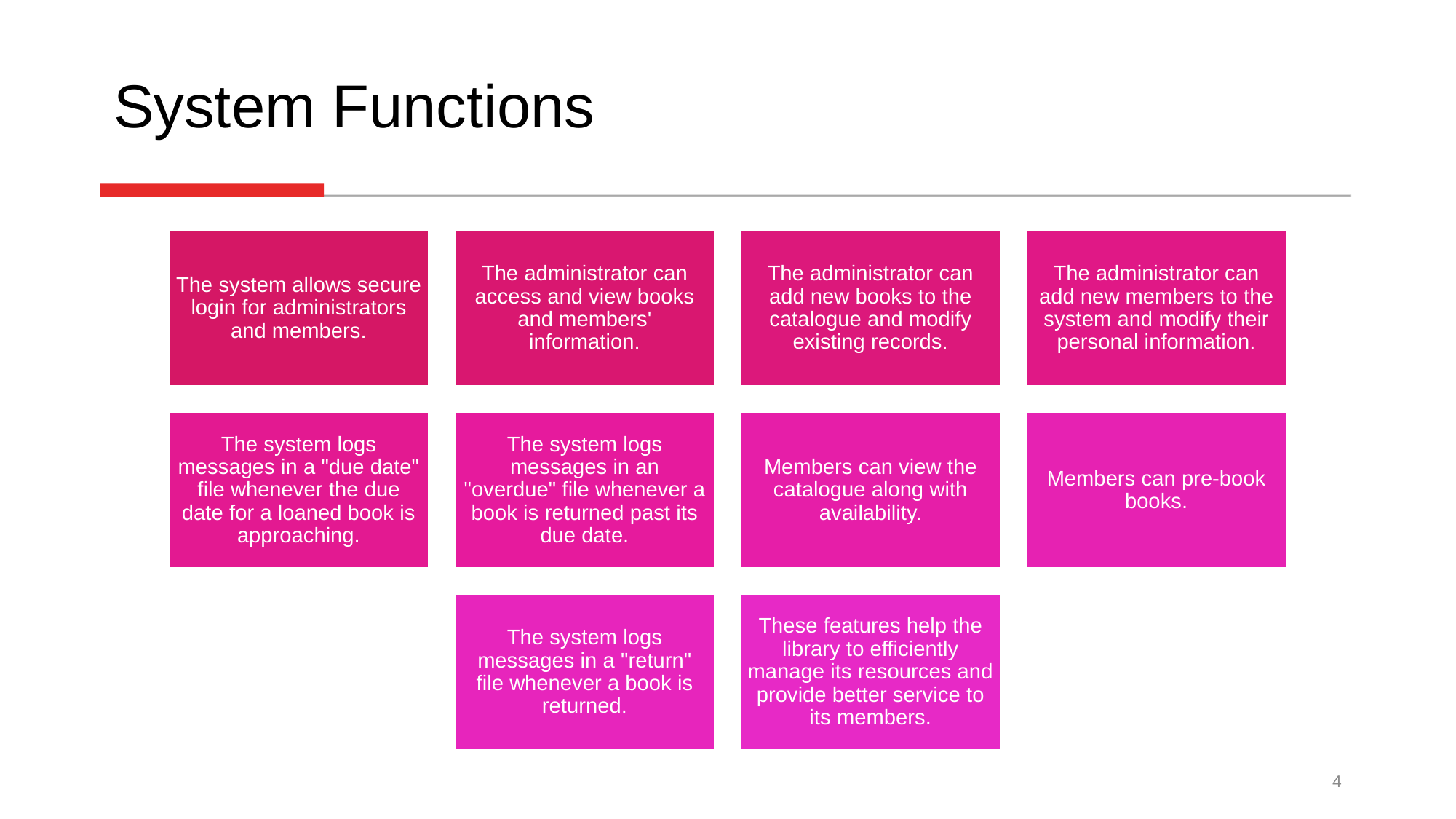

# System Functions

The system allows secure login for administrators and members.
The administrator can access and view books and members' information.
The administrator can add new books to the catalogue and modify existing records.
The administrator can add new members to the system and modify their personal information.
The system logs messages in a "due date" file whenever the due date for a loaned book is approaching.
The system logs messages in an "overdue" file whenever a book is returned past its due date.
Members can view the catalogue along with availability.
Members can pre-book books.
The system logs messages in a "return" file whenever a book is returned.
These features help the library to efficiently manage its resources and provide better service to its members.
4